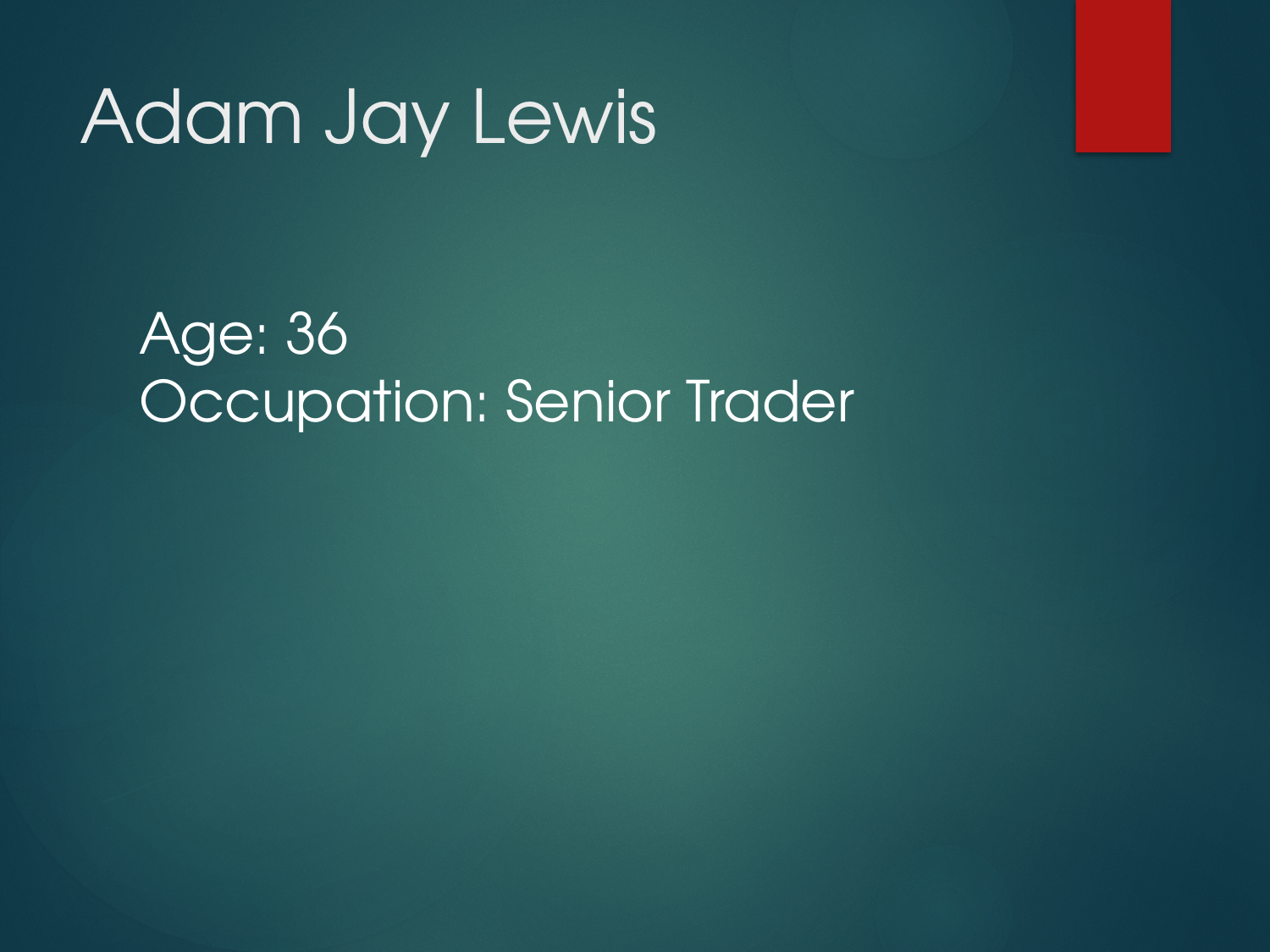

# Adam Jay Lewis

Age: 36
Occupation: Senior Trader